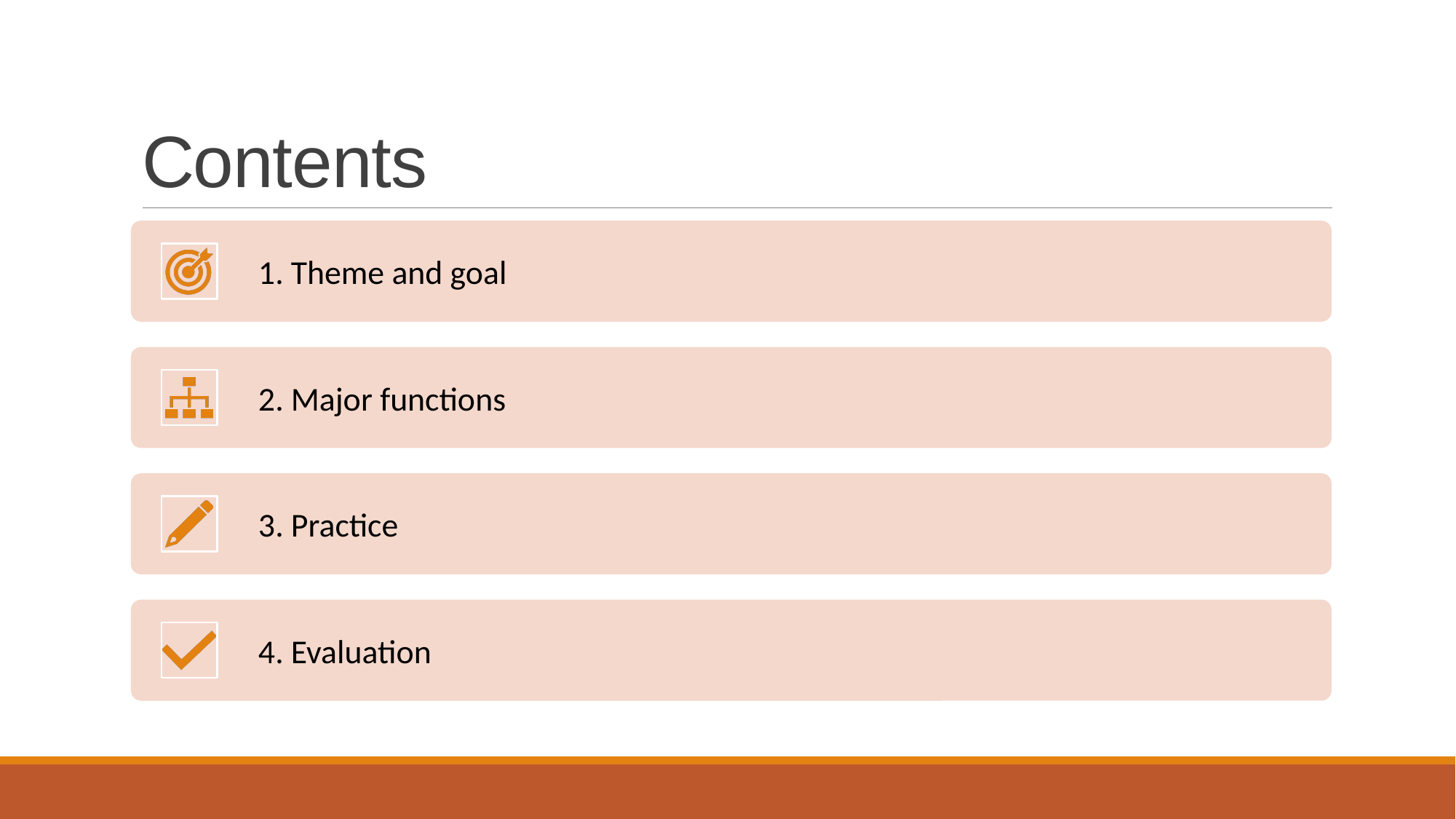

# Contents
1. Theme and goal
2. Major functions
3. Practice
4. Evaluation